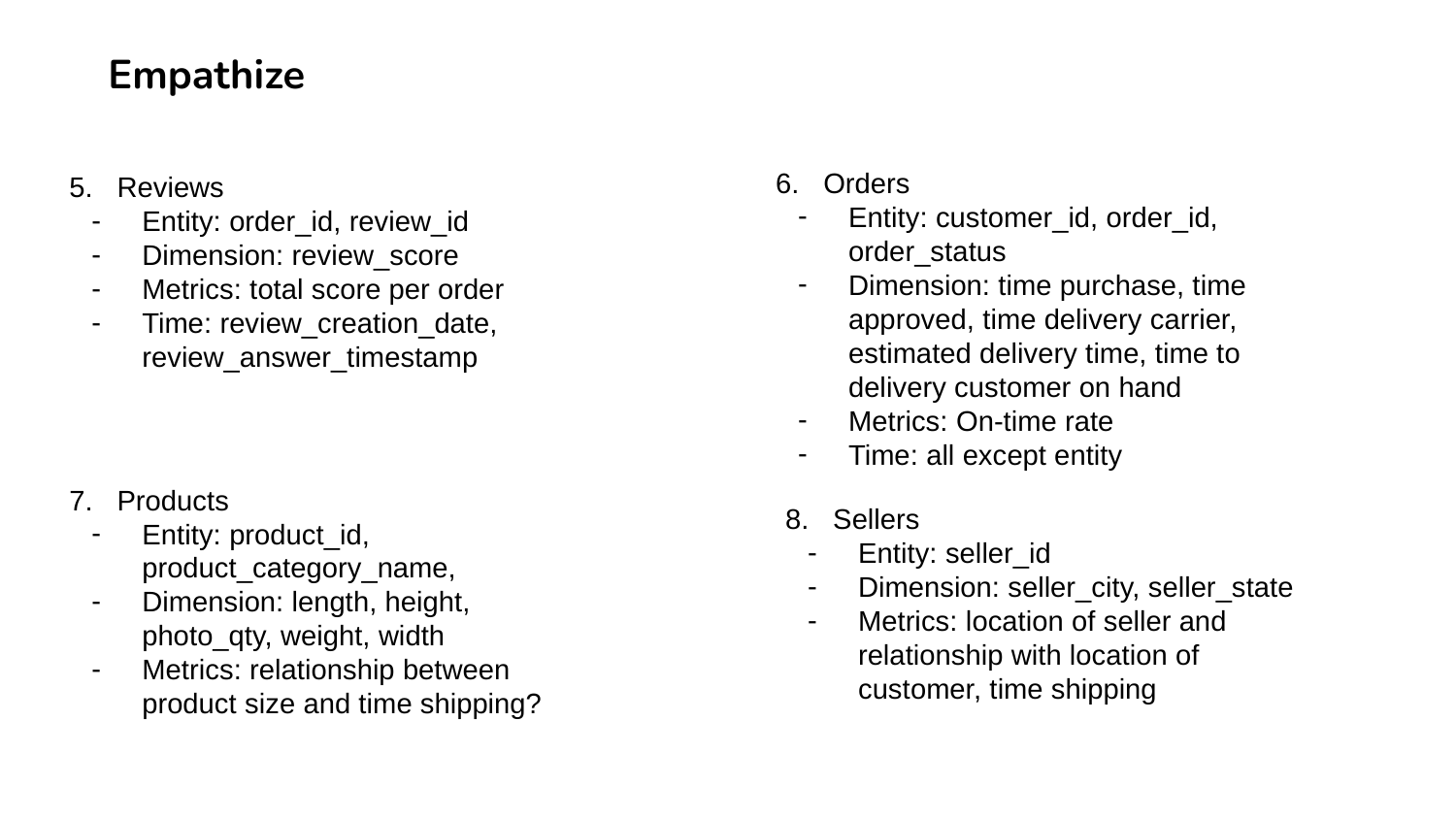

Empathize
6.   Orders
Entity: customer_id, order_id, order_status
Dimension: time purchase, time approved, time delivery carrier, estimated delivery time, time to delivery customer on hand
Metrics: On-time rate
Time: all except entity
5.   Reviews
Entity: order_id, review_id
Dimension: review_score
Metrics: total score per order
Time: review_creation_date, review_answer_timestamp
7.   Products
Entity: product_id, product_category_name,
Dimension: length, height, photo_qty, weight, width
Metrics: relationship between product size and time shipping?
8.   Sellers
Entity: seller_id
Dimension: seller_city, seller_state
Metrics: location of seller and relationship with location of customer, time shipping